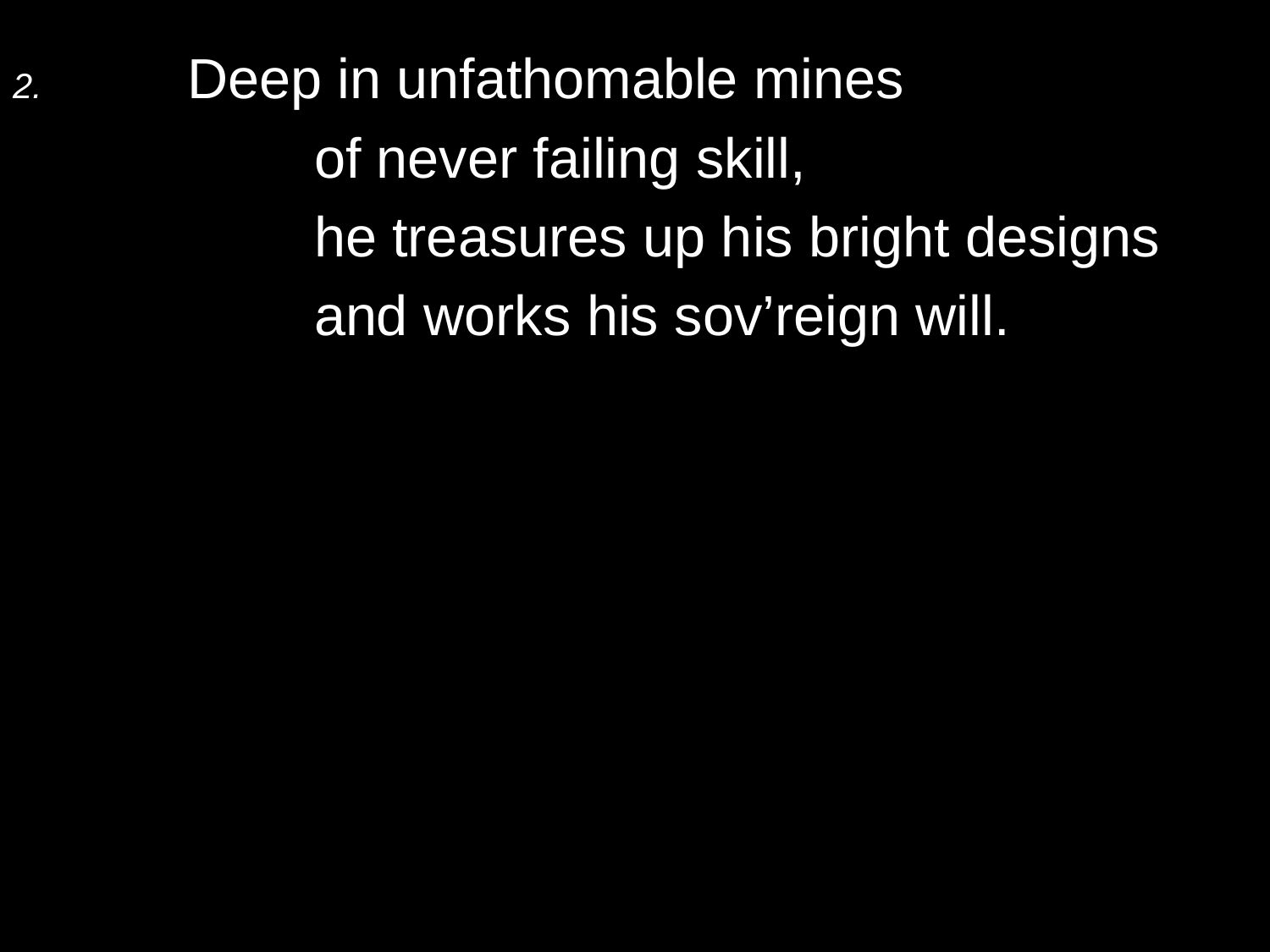

2.	Deep in unfathomable mines
		of never failing skill,
		he treasures up his bright designs
		and works his sov’reign will.